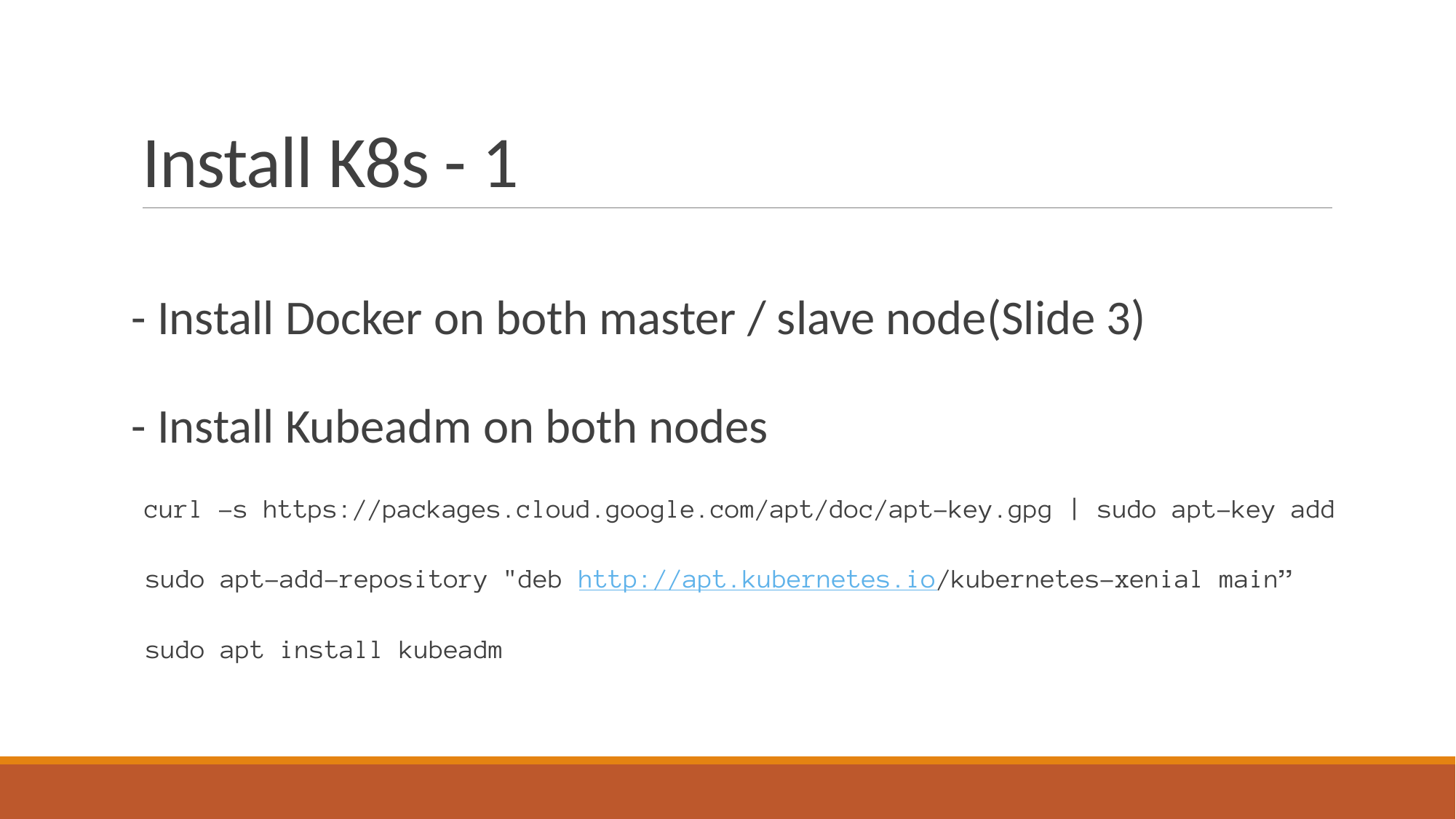

# Install K8s - 1
- Install Docker on both master / slave node(Slide 3)
- Install Kubeadm on both nodes
 curl -s https://packages.cloud.google.com/apt/doc/apt-key.gpg | sudo apt-key add
 sudo apt-add-repository "deb http://apt.kubernetes.io/kubernetes-xenial main”
 sudo apt install kubeadm